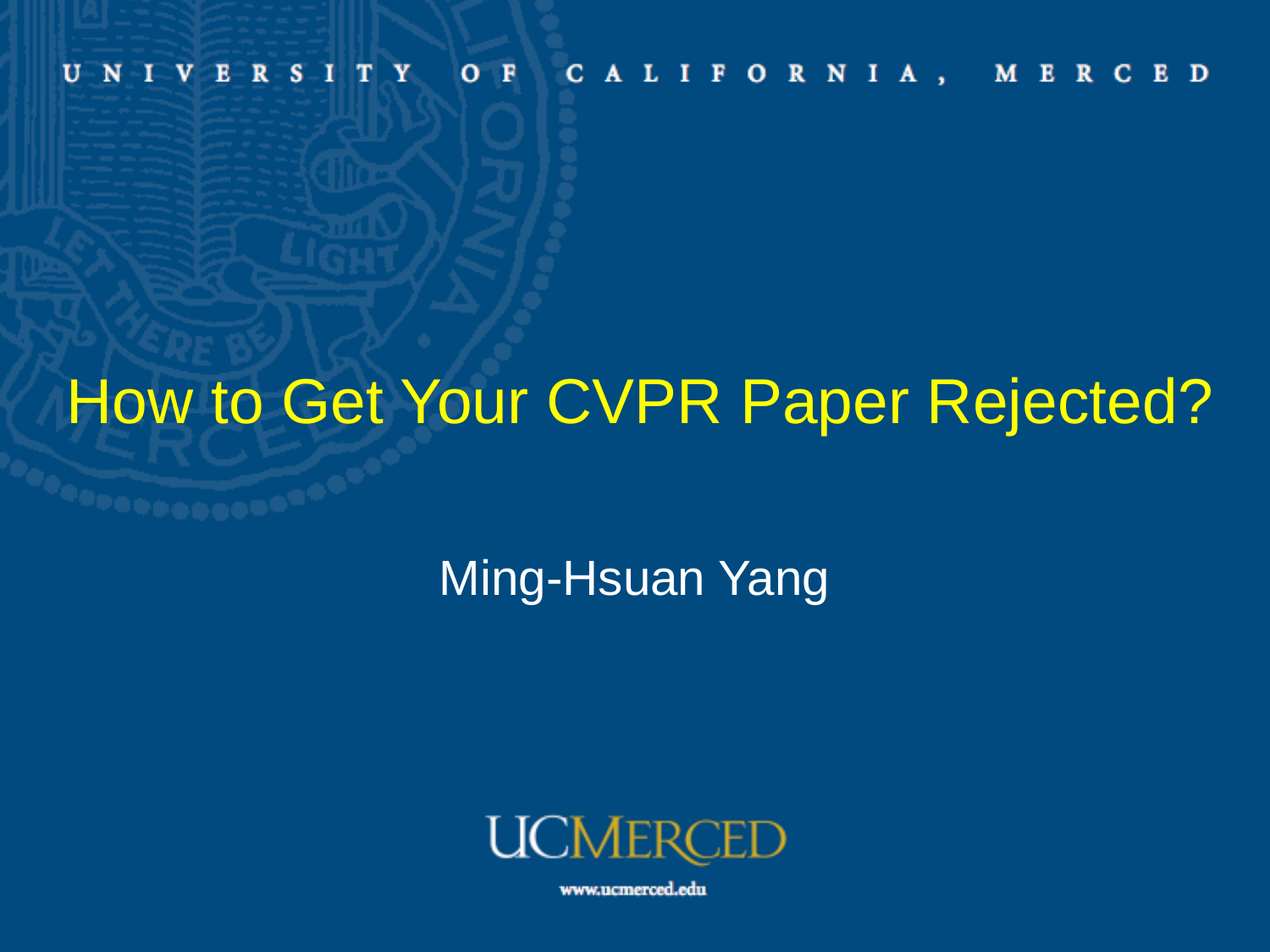

# How to Get Your CVPR Paper Rejected?
Ming-Hsuan Yang